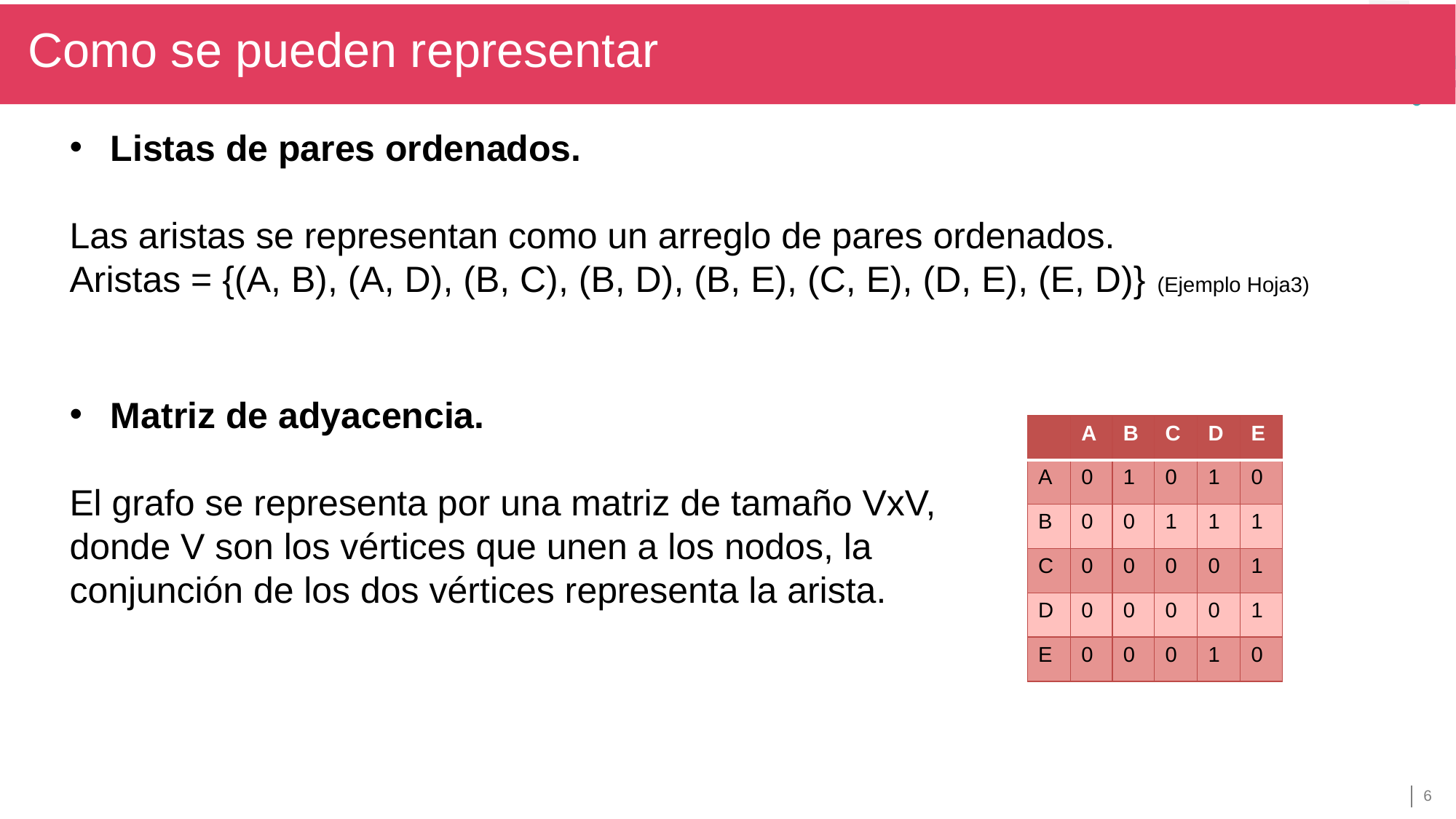

Como se pueden representar
TÍTULO SECCIÓN
TÍTULO
Listas de pares ordenados.

Las aristas se representan como un arreglo de pares ordenados.
Aristas = {(A, B), (A, D), (B, C), (B, D), (B, E), (C, E), (D, E), (E, D)} (Ejemplo Hoja3)
Matriz de adyacencia.

El grafo se representa por una matriz de tamaño VxV, donde V son los vértices que unen a los nodos, la conjunción de los dos vértices representa la arista.
|  | A | B | C | D | E |
| --- | --- | --- | --- | --- | --- |
| A | 0 | 1 | 0 | 1 | 0 |
| B | 0 | 0 | 1 | 1 | 1 |
| C | 0 | 0 | 0 | 0 | 1 |
| D | 0 | 0 | 0 | 0 | 1 |
| E | 0 | 0 | 0 | 1 | 0 |